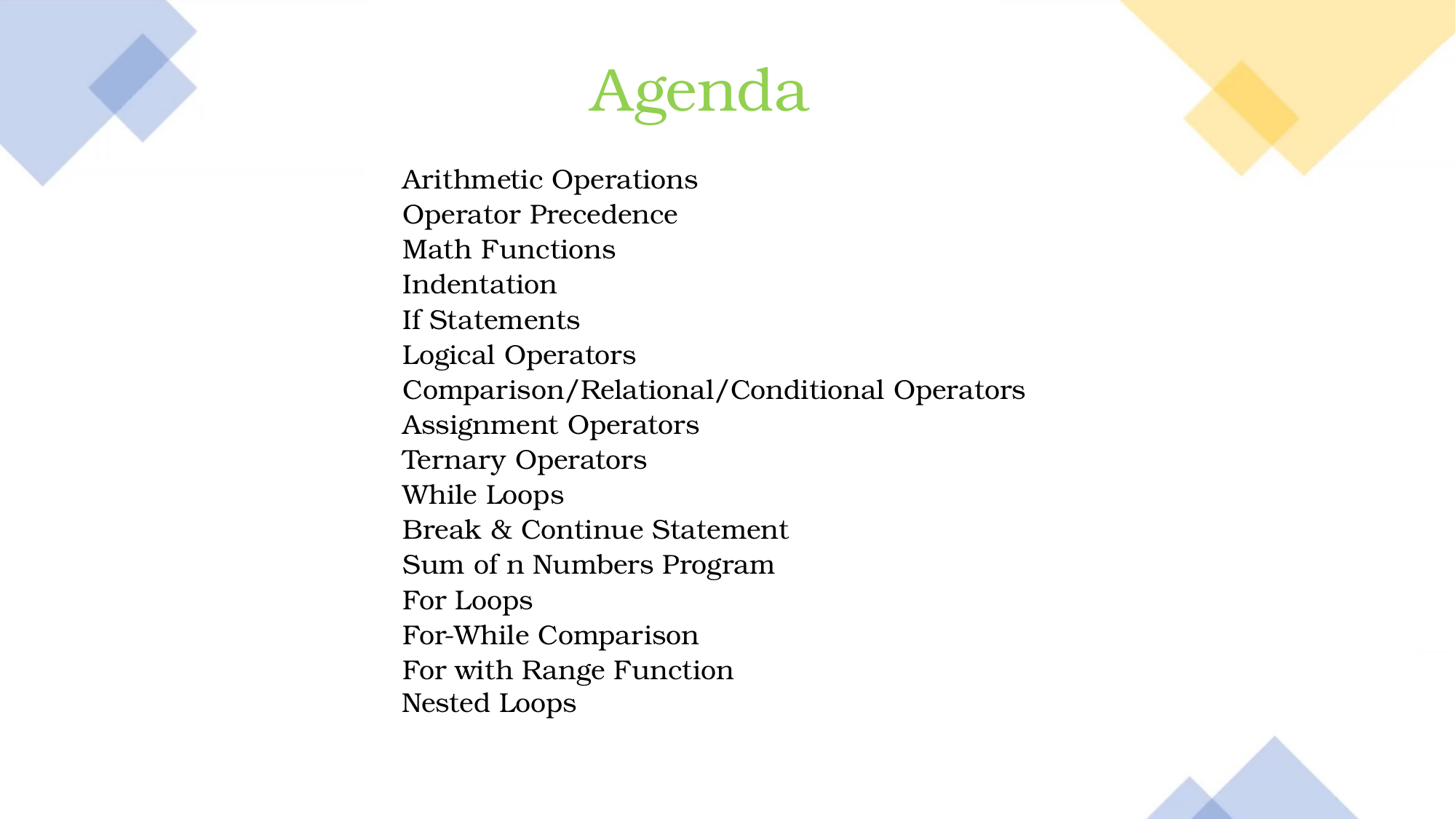

Agenda
Arithmetic Operations
Operator Precedence
Math Functions
Indentation
If Statements
Logical Operators
Comparison/Relational/Conditional Operators
Assignment Operators
Ternary Operators
While Loops
Break & Continue Statement
Sum of n Numbers Program
For Loops
For-While Comparison
For with Range Function
   Nested Loops